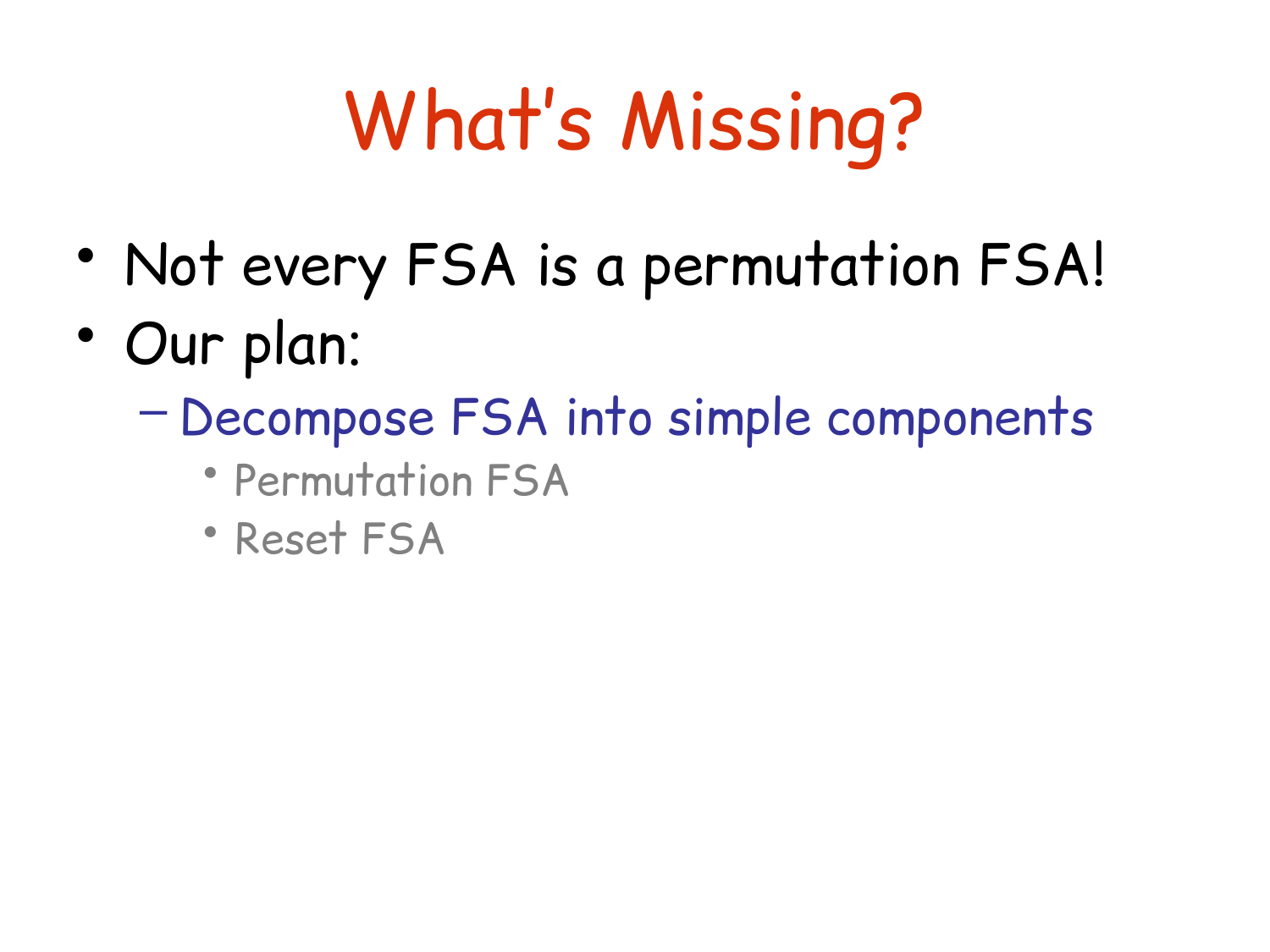

# What’s Missing?
Not every FSA is a permutation FSA!
Our plan:
Decompose FSA into simple components
Permutation FSA
Reset FSA